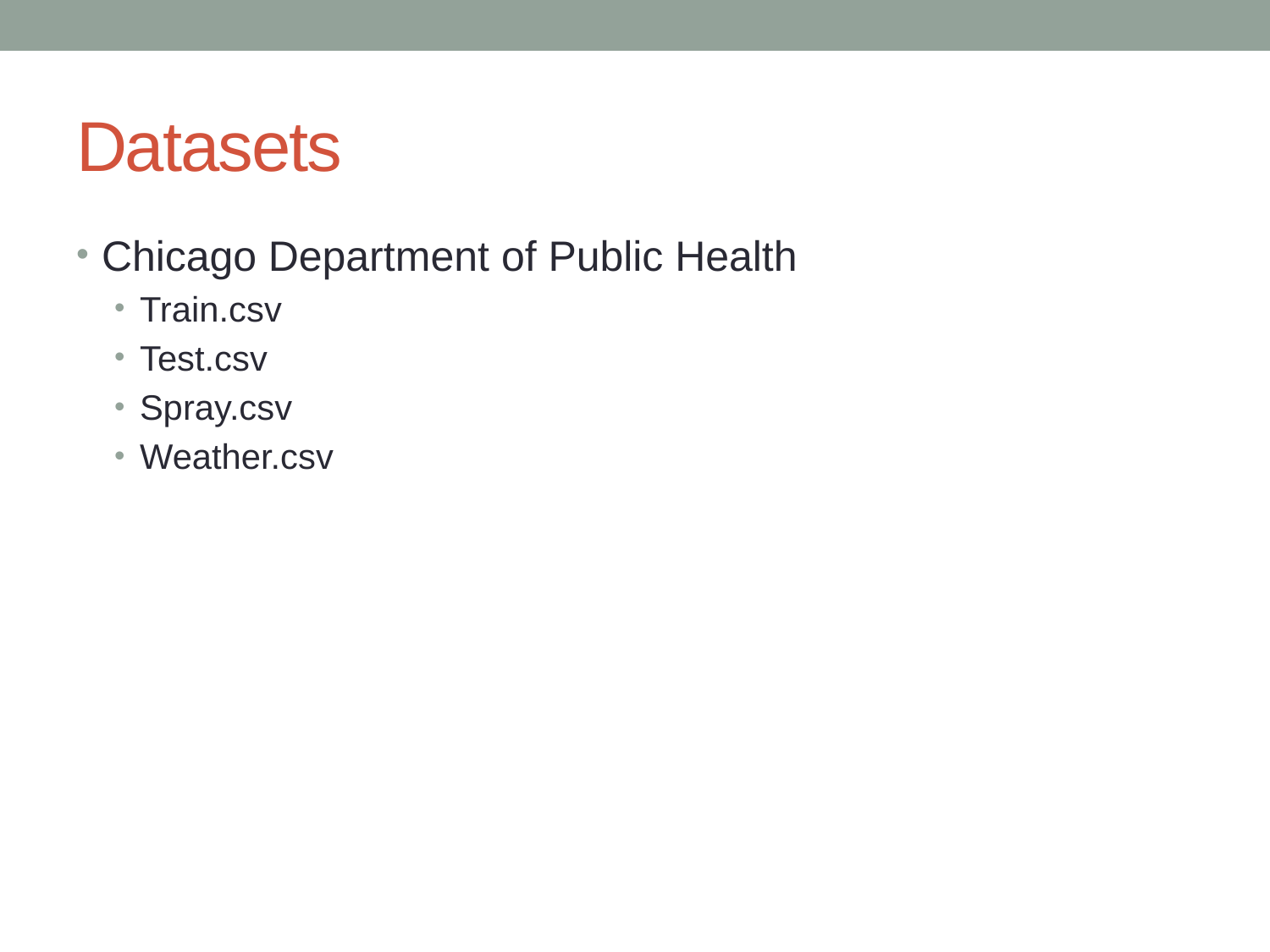

# Datasets
Chicago Department of Public Health
Train.csv
Test.csv
Spray.csv
Weather.csv